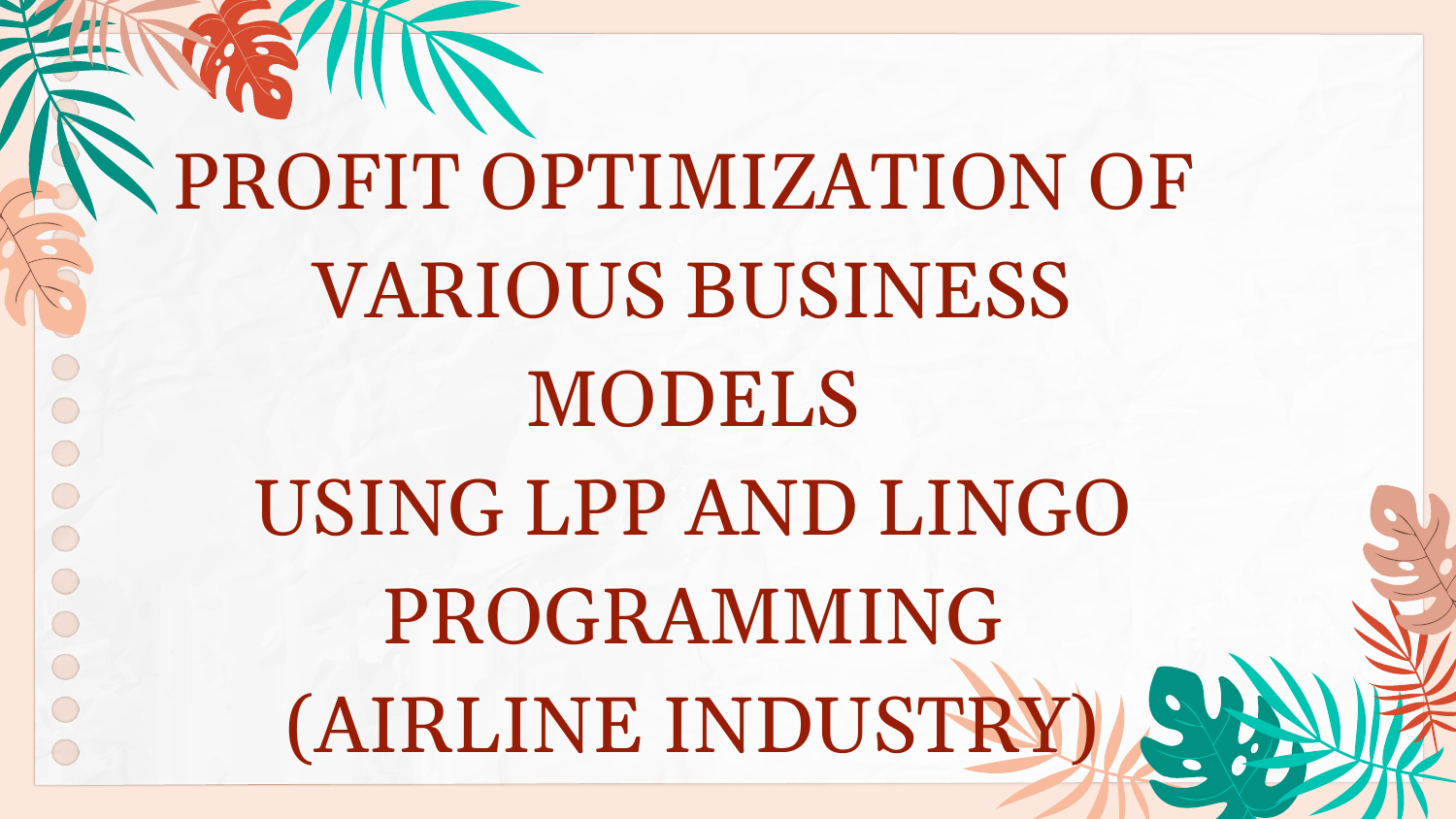

# PROFIT OPTIMIZATION OF
VARIOUS BUSINESS MODELS
USING LPP AND LINGO PROGRAMMING
(AIRLINE INDUSTRY)